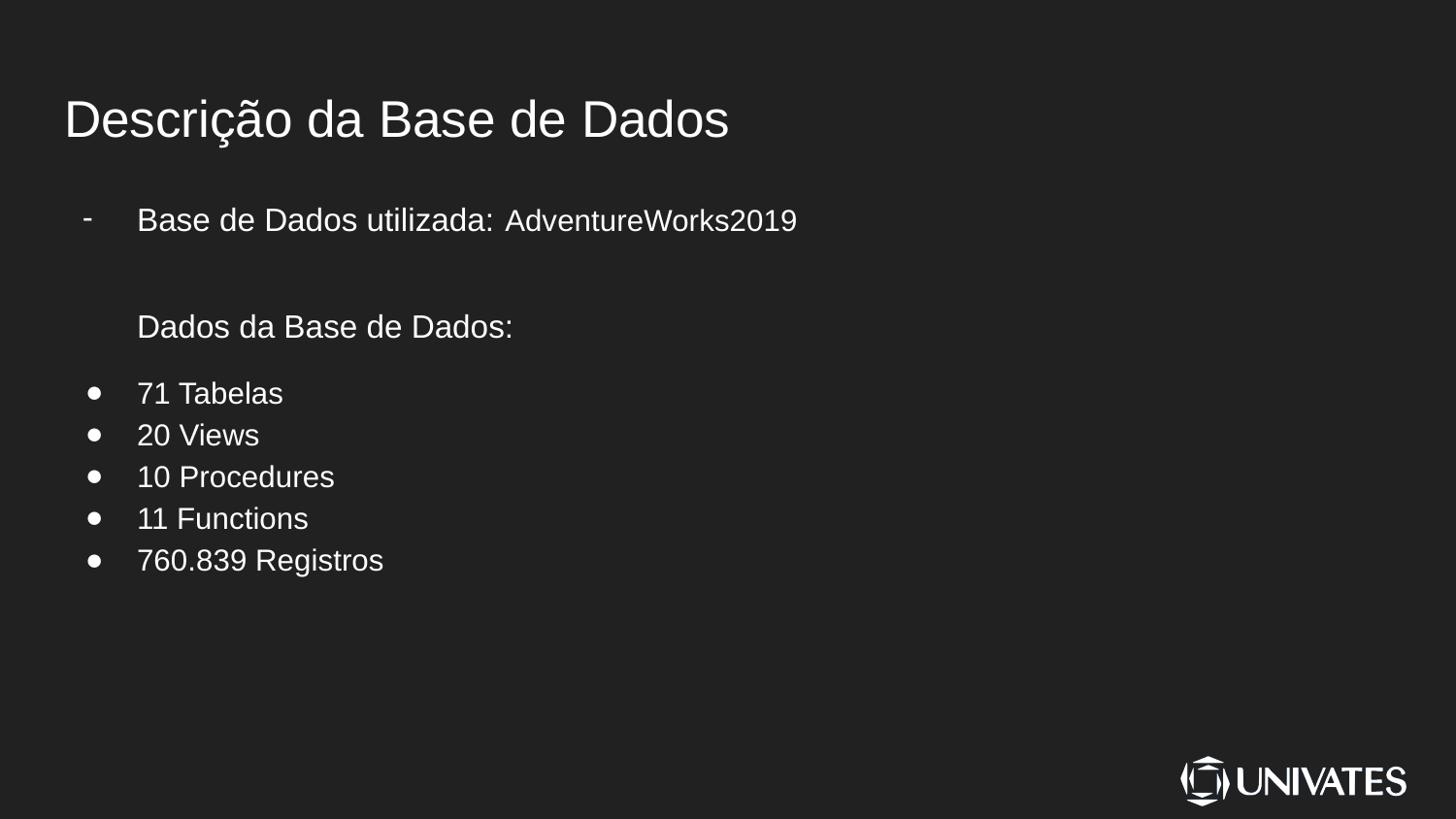

# Descrição da Base de Dados
Base de Dados utilizada: AdventureWorks2019
Dados da Base de Dados:
71 Tabelas
20 Views
10 Procedures
11 Functions
760.839 Registros